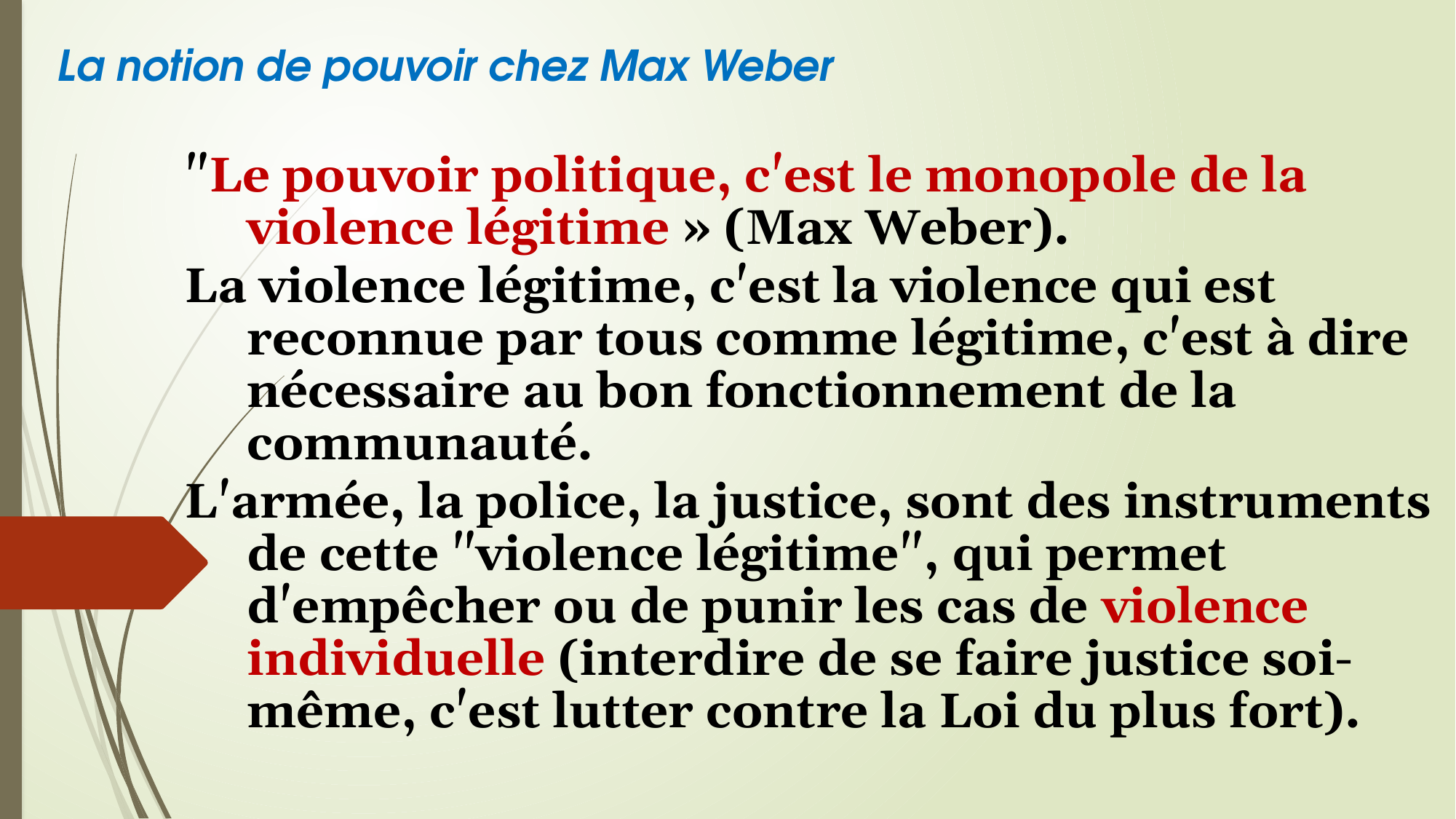

# La notion de pouvoir chez Max Weber
"Le pouvoir politique, c'est le monopole de la violence légitime » (Max Weber).
La violence légitime, c'est la violence qui est reconnue par tous comme légitime, c'est à dire nécessaire au bon fonctionnement de la communauté.
L'armée, la police, la justice, sont des instruments de cette "violence légitime", qui permet d'empêcher ou de punir les cas de violence individuelle (interdire de se faire justice soi-même, c'est lutter contre la Loi du plus fort).